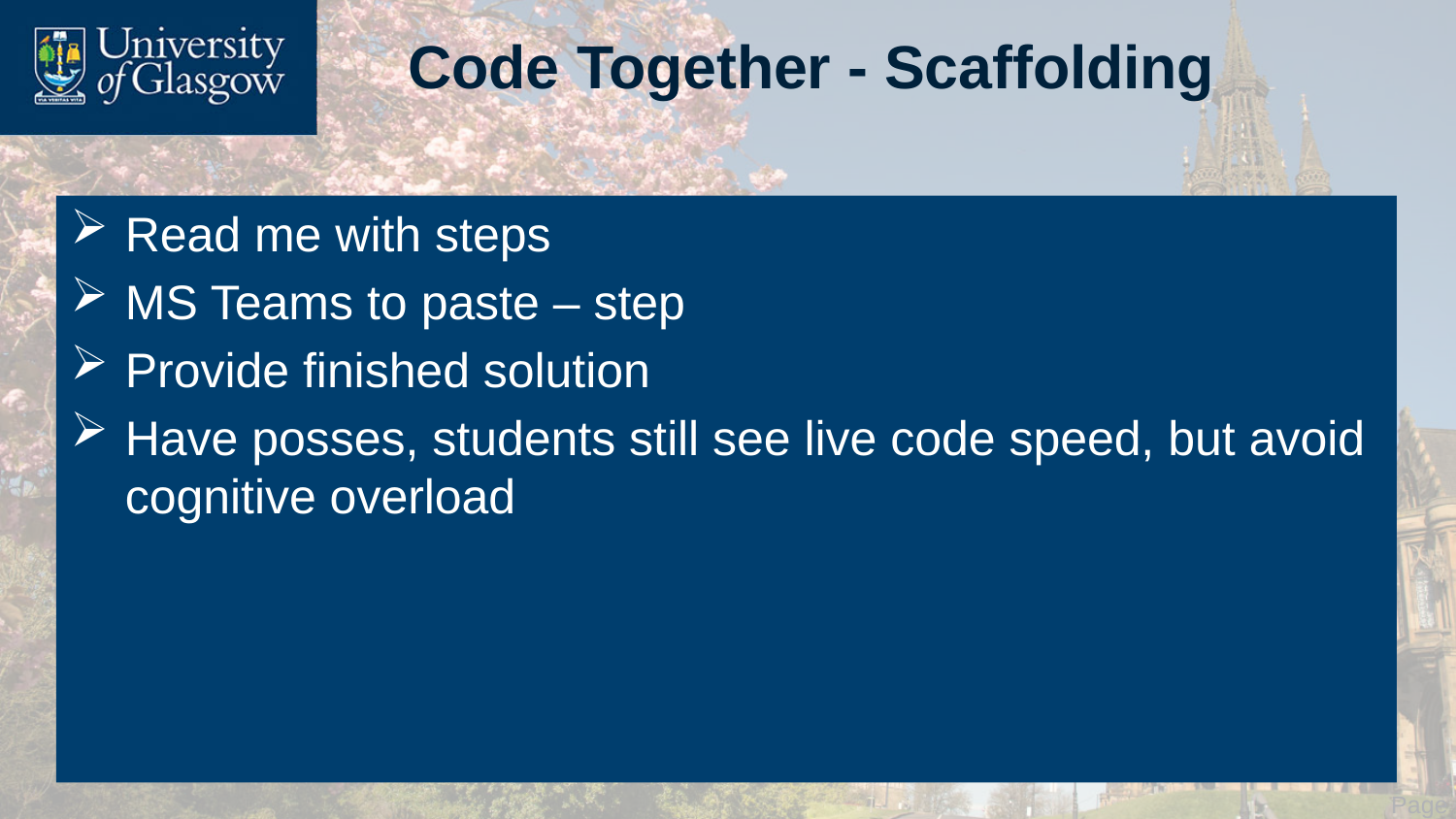

# Code Together - Scaffolding
Read me with steps
MS Teams to paste – step
Provide finished solution
Have posses, students still see live code speed, but avoid cognitive overload

 Page 7